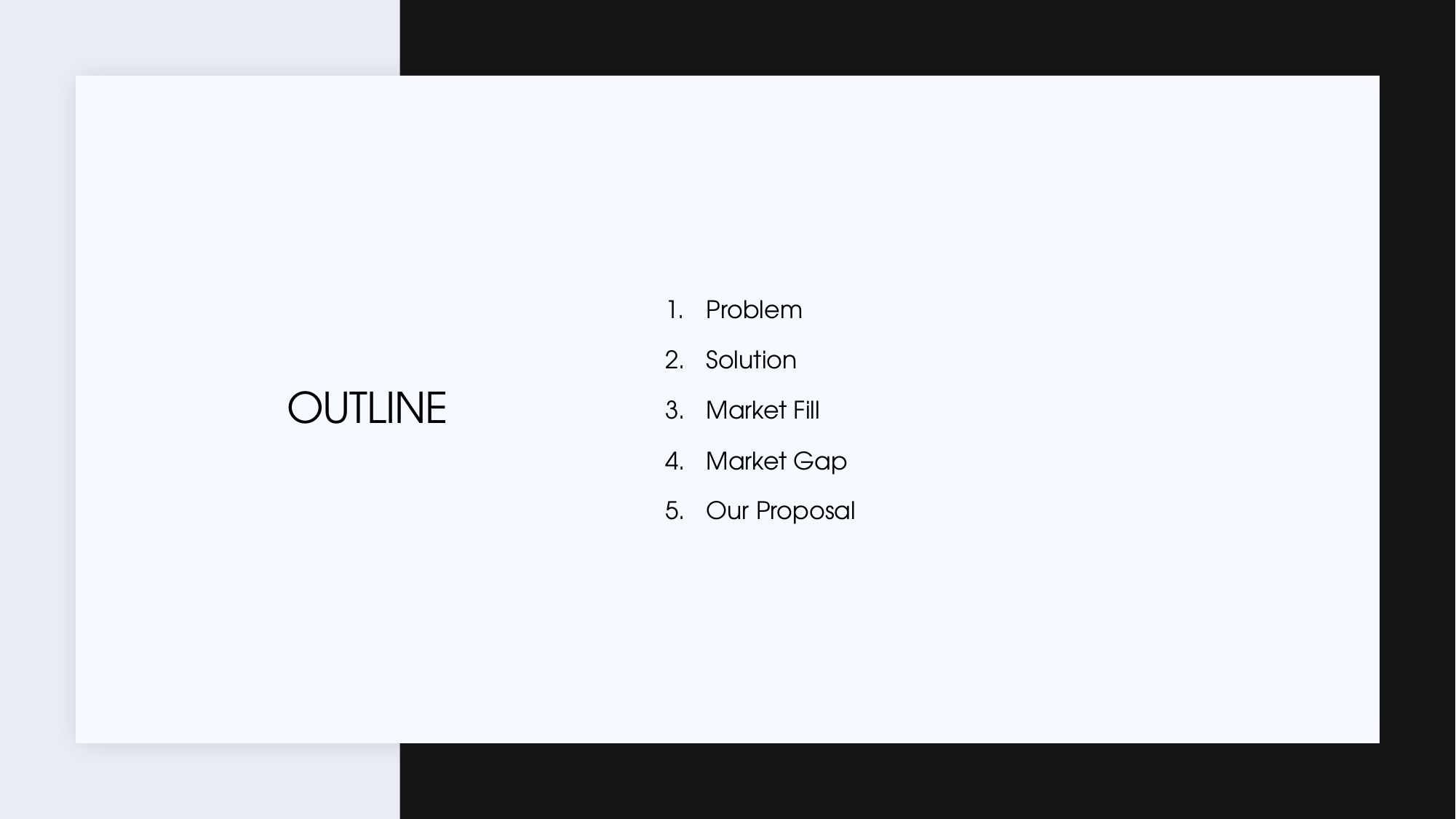

Problem
Solution
Market Fill
Market Gap
Our Proposal
# OUTLINE